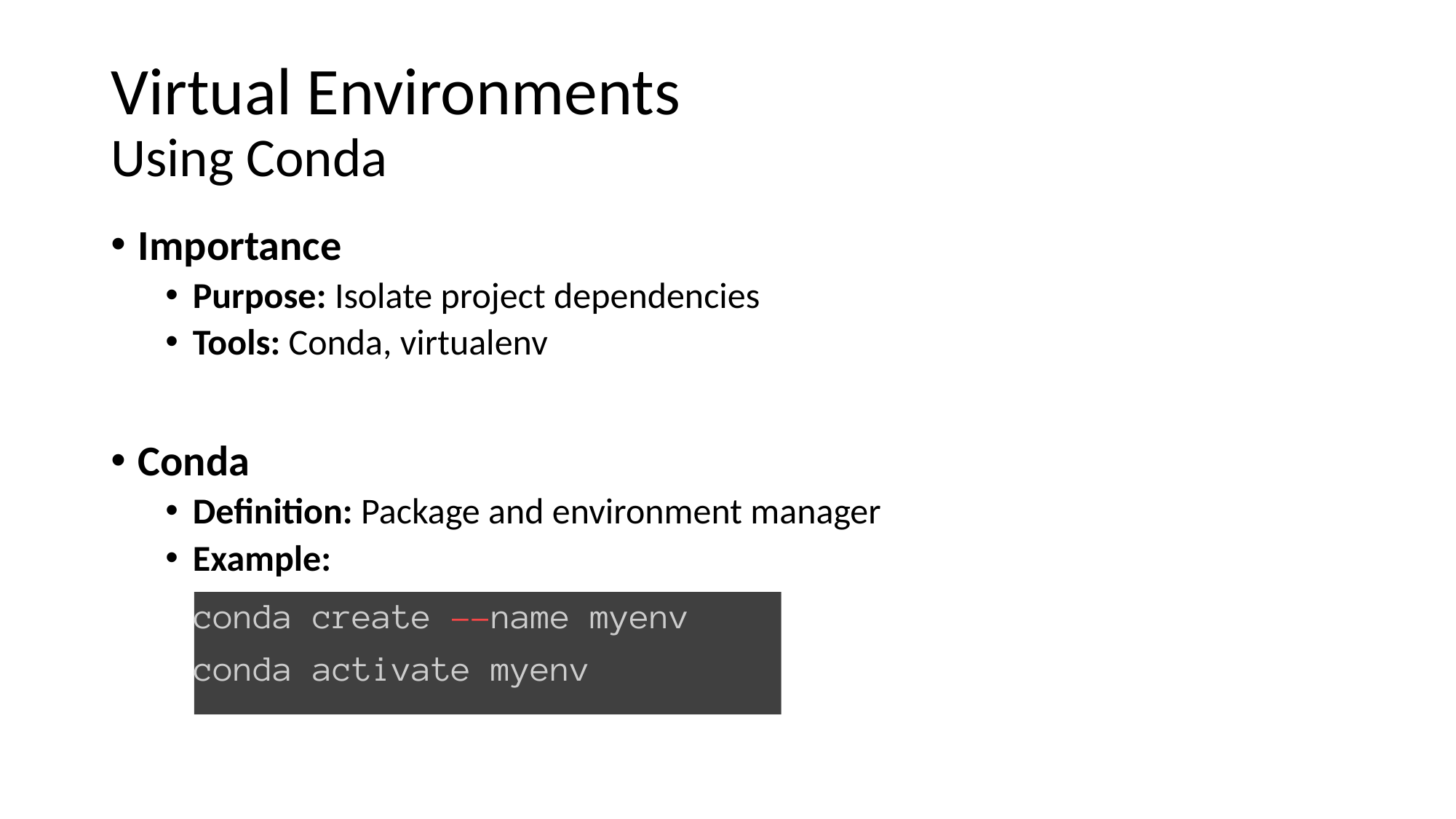

# Virtual Environments Using Conda
Importance
Purpose: Isolate project dependencies
Tools: Conda, virtualenv

Conda
Definition: Package and environment manager
Example:
conda create --name myenv
conda activate myenv